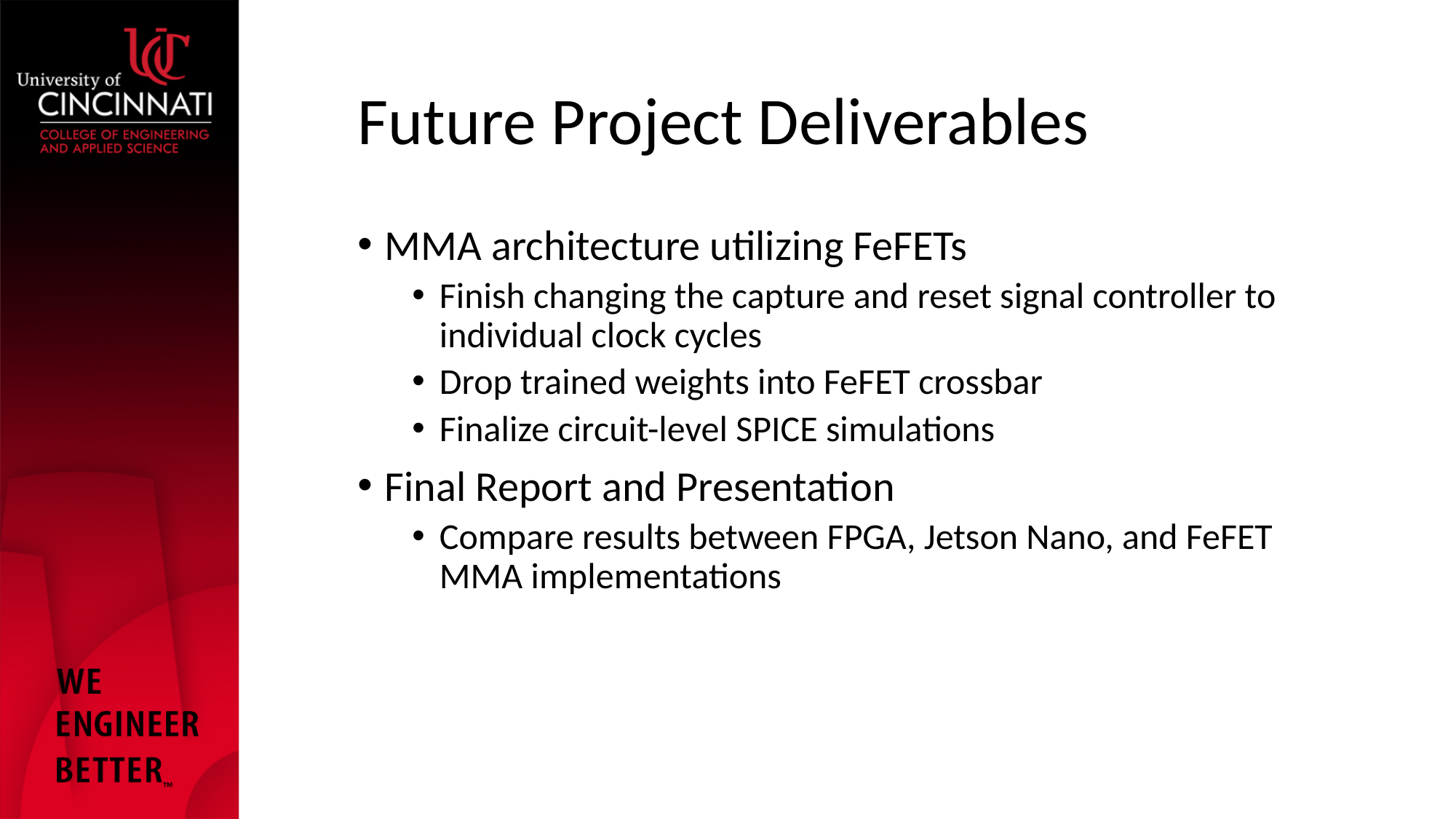

# Future Project Deliverables
MMA architecture utilizing FeFETs
Finish changing the capture and reset signal controller to individual clock cycles
Drop trained weights into FeFET crossbar
Finalize circuit-level SPICE simulations
Final Report and Presentation
Compare results between FPGA, Jetson Nano, and FeFET MMA implementations